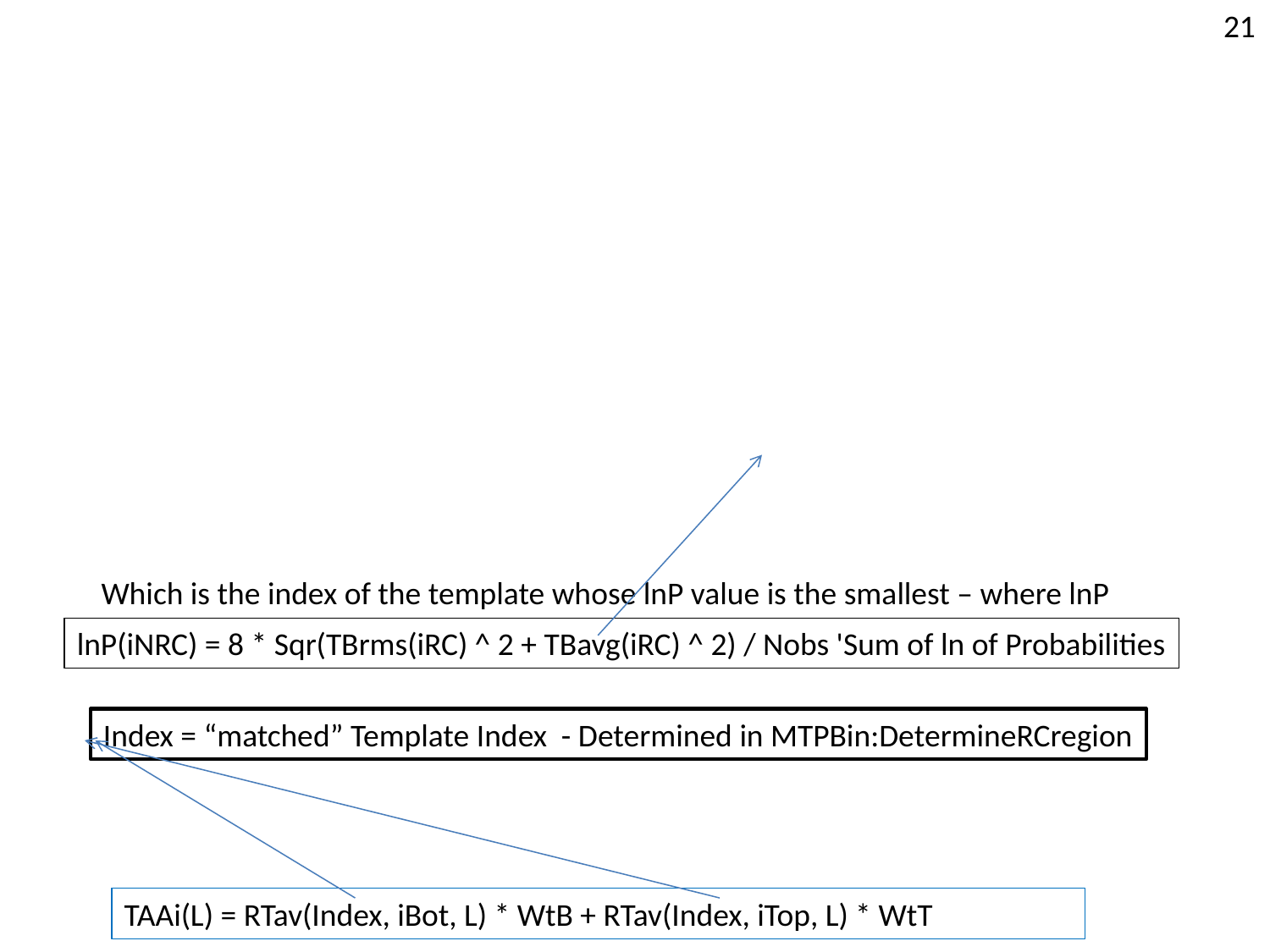

21
Which is the index of the template whose lnP value is the smallest – where lnP
lnP(iNRC) = 8 * Sqr(TBrms(iRC) ^ 2 + TBavg(iRC) ^ 2) / Nobs 'Sum of ln of Probabilities
Index = “matched” Template Index  - Determined in MTPBin:DetermineRCregion
TAAi(L) = RTav(Index, iBot, L) * WtB + RTav(Index, iTop, L) * WtT